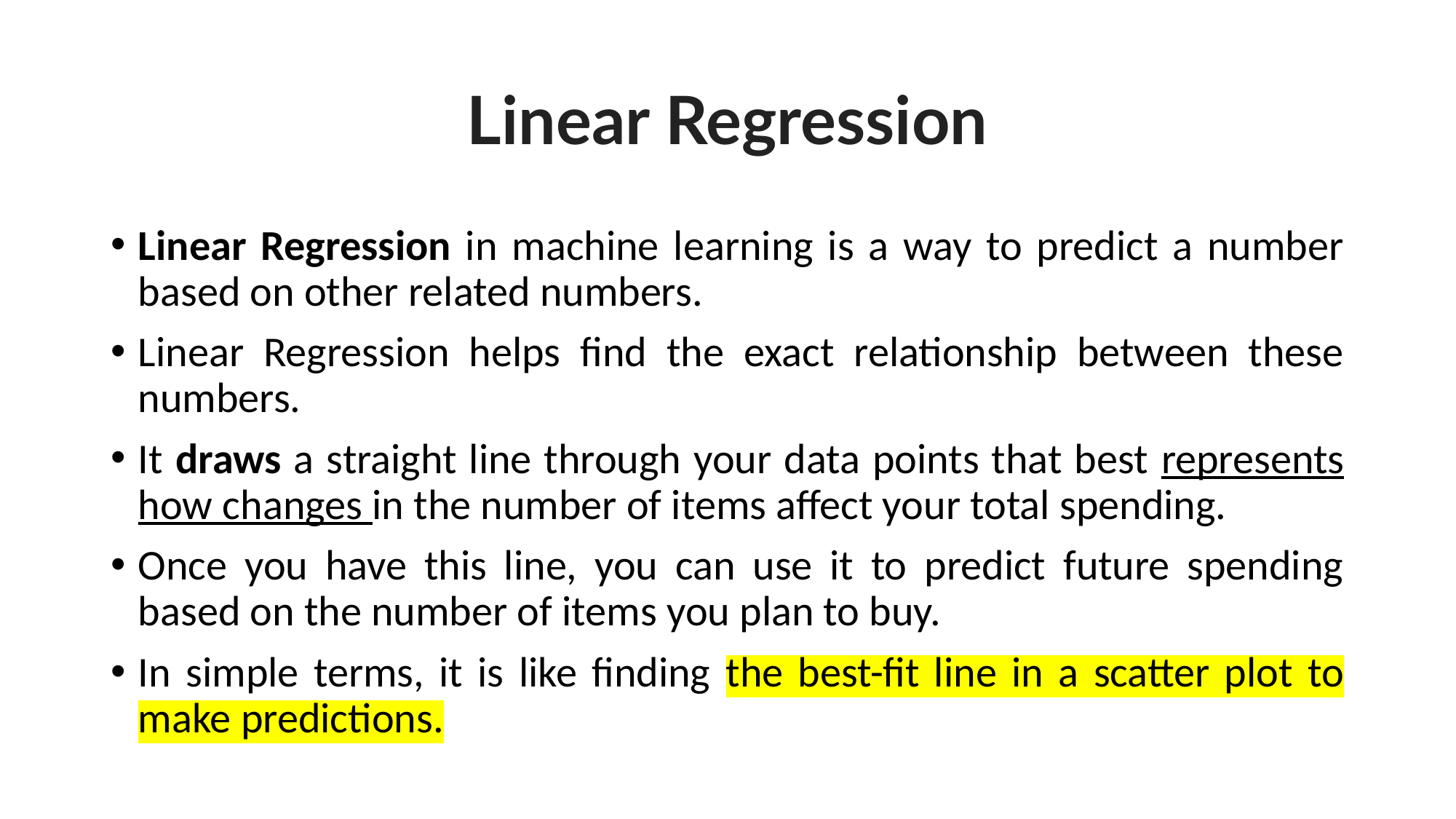

# Linear Regression
Linear Regression in machine learning is a way to predict a number based on other related numbers.
Linear Regression helps find the exact relationship between these numbers.
It draws a straight line through your data points that best represents how changes in the number of items affect your total spending.
Once you have this line, you can use it to predict future spending based on the number of items you plan to buy.
In simple terms, it is like finding the best-fit line in a scatter plot to make predictions.